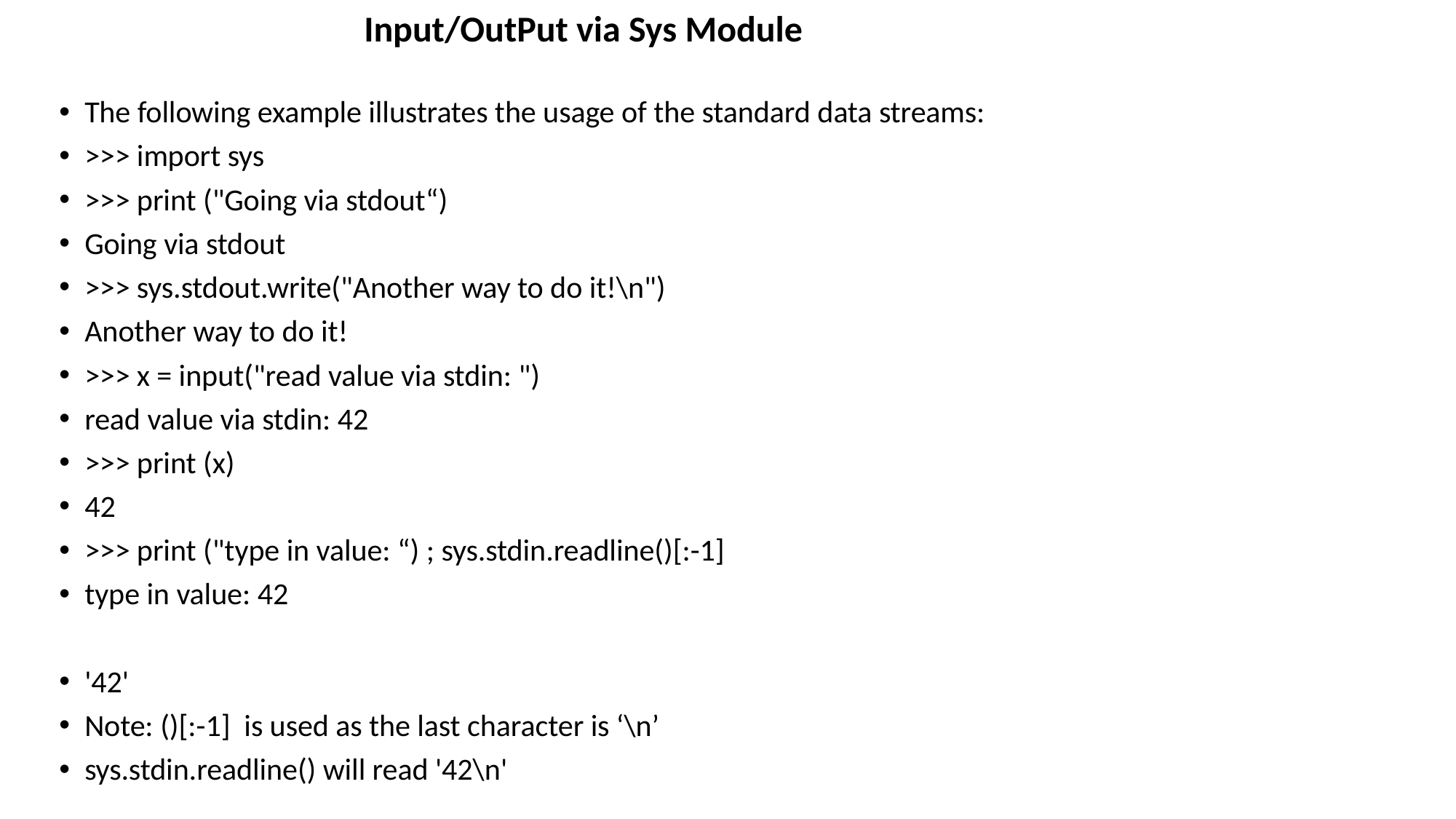

Input/OutPut via Sys Module

The following example illustrates the usage of the standard data streams:
>>> import sys
>>> print ("Going via stdout“)
Going via stdout
>>> sys.stdout.write("Another way to do it!\n")
Another way to do it!
>>> x = input("read value via stdin: ")
read value via stdin: 42
>>> print (x)
42
>>> print ("type in value: “) ; sys.stdin.readline()[:-1]
type in value: 42

'42'
Note: ()[:-1]  is used as the last character is ‘\n’
sys.stdin.readline() will read '42\n'